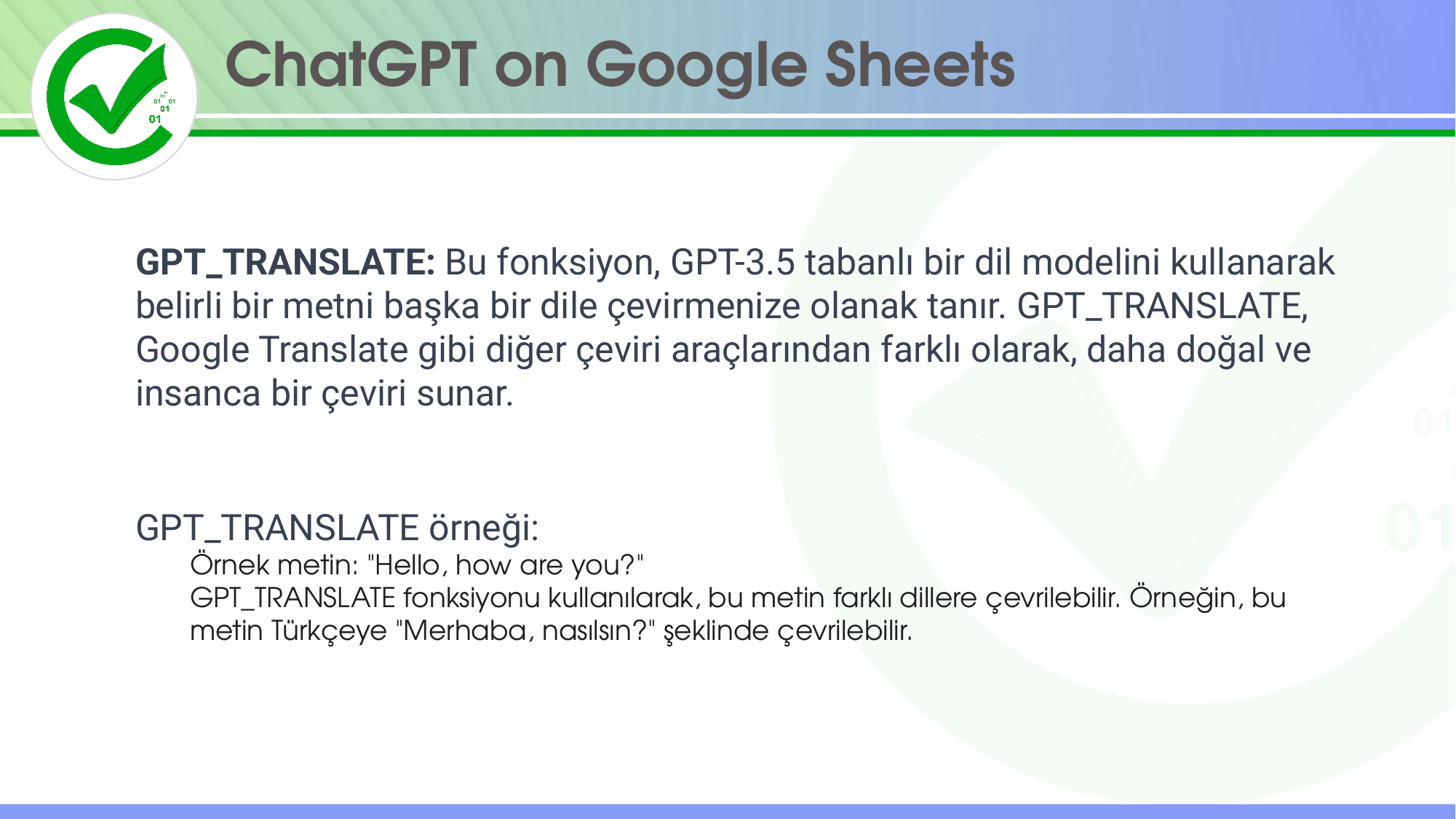

ChatGPT on Google Sheets
GPT_TRANSLATE: Bu fonksiyon, GPT-3.5 tabanlı bir dil modelini kullanarak belirli bir metni başka bir dile çevirmenize olanak tanır. GPT_TRANSLATE, Google Translate gibi diğer çeviri araçlarından farklı olarak, daha doğal ve insanca bir çeviri sunar.
GPT_TRANSLATE örneği:
Örnek metin: "Hello, how are you?"
GPT_TRANSLATE fonksiyonu kullanılarak, bu metin farklı dillere çevrilebilir. Örneğin, bu metin Türkçeye "Merhaba, nasılsın?" şeklinde çevrilebilir.